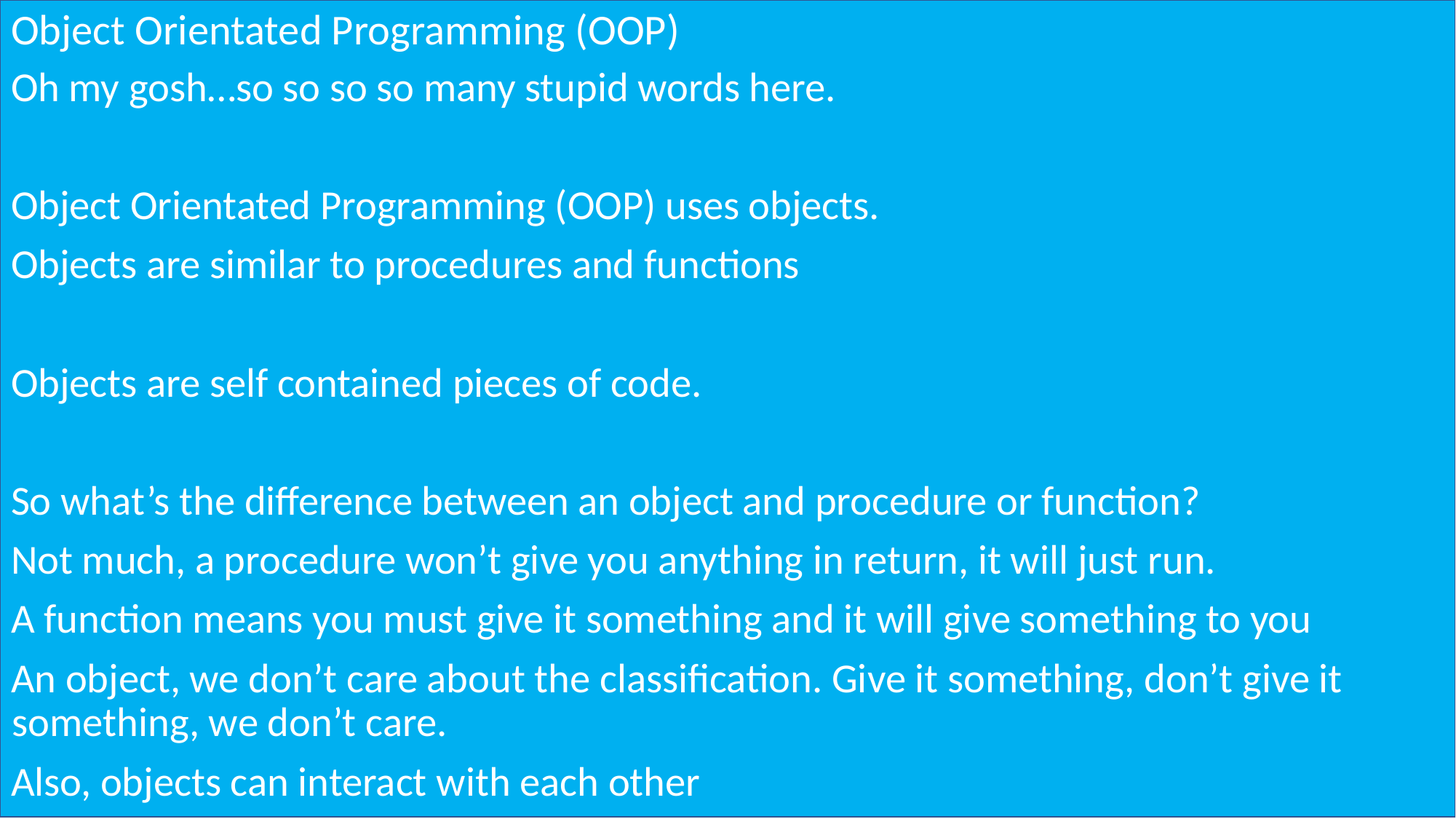

# Object Orientated Programming (OOP)
Oh my gosh…so so so so many stupid words here.

Object Orientated Programming (OOP) uses objects.
Objects are similar to procedures and functions

Objects are self contained pieces of code.

So what’s the difference between an object and procedure or function?
Not much, a procedure won’t give you anything in return, it will just run.
A function means you must give it something and it will give something to you
An object, we don’t care about the classification. Give it something, don’t give it something, we don’t care.
Also, objects can interact with each other